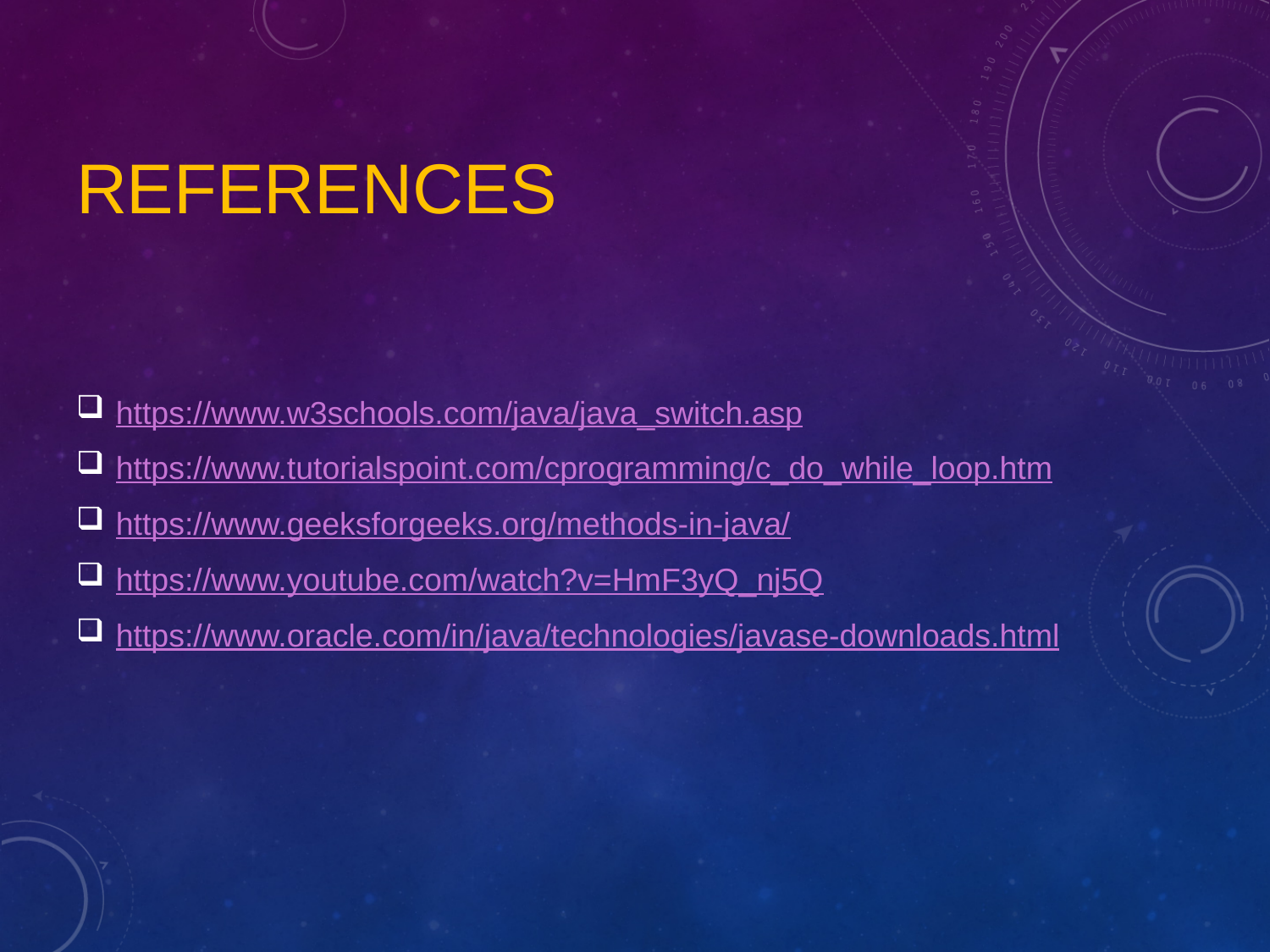

# References
https://www.w3schools.com/java/java_switch.asp
https://www.tutorialspoint.com/cprogramming/c_do_while_loop.htm
https://www.geeksforgeeks.org/methods-in-java/
https://www.youtube.com/watch?v=HmF3yQ_nj5Q
https://www.oracle.com/in/java/technologies/javase-downloads.html